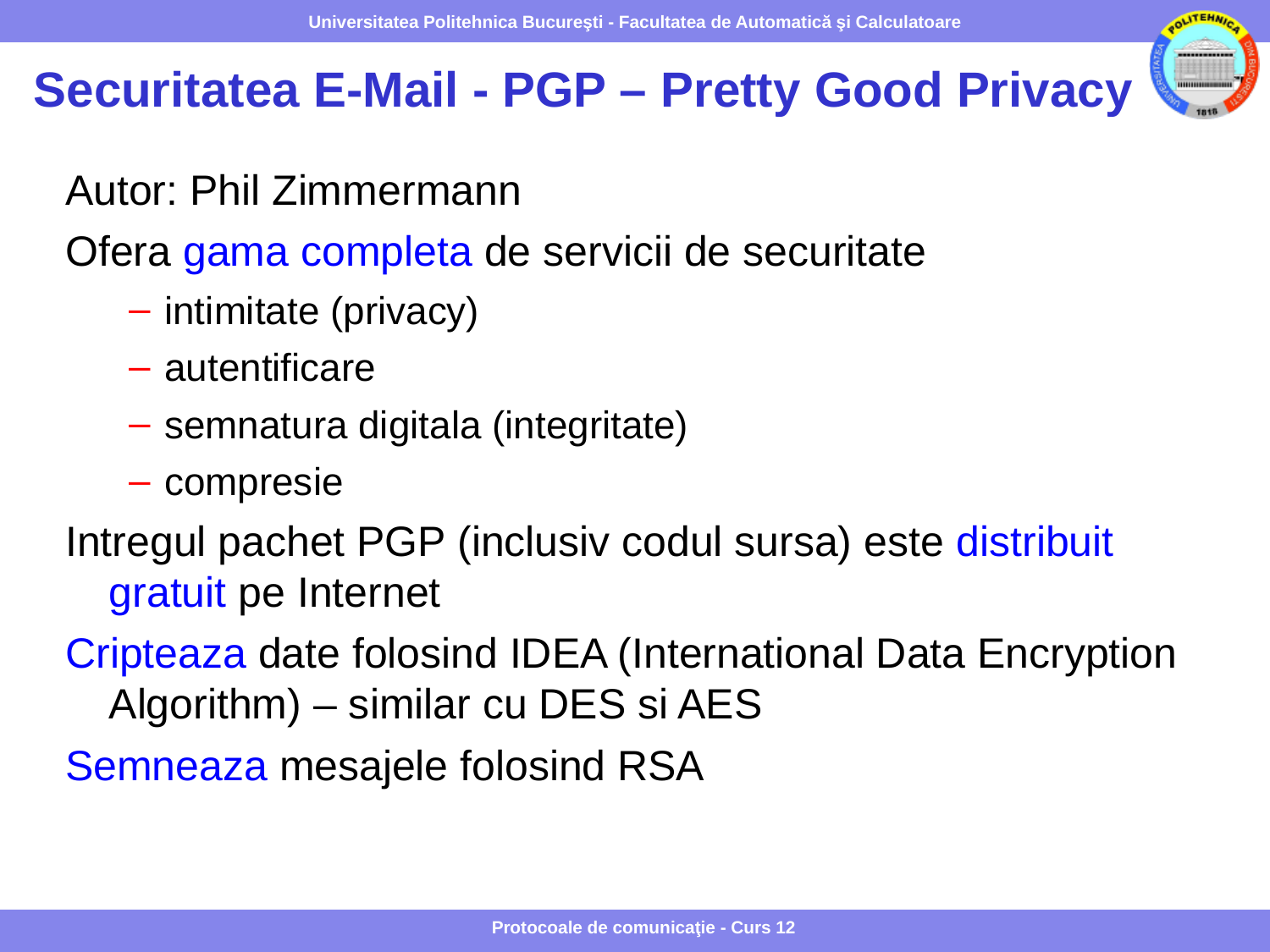

# Securitatea E-Mail - PGP – Pretty Good Privacy
Autor: Phil Zimmermann
Ofera gama completa de servicii de securitate
intimitate (privacy)
autentificare
semnatura digitala (integritate)
compresie
Intregul pachet PGP (inclusiv codul sursa) este distribuit gratuit pe Internet
Cripteaza date folosind IDEA (International Data Encryption Algorithm) – similar cu DES si AES
Semneaza mesajele folosind RSA
Protocoale de comunicaţie - Curs 12